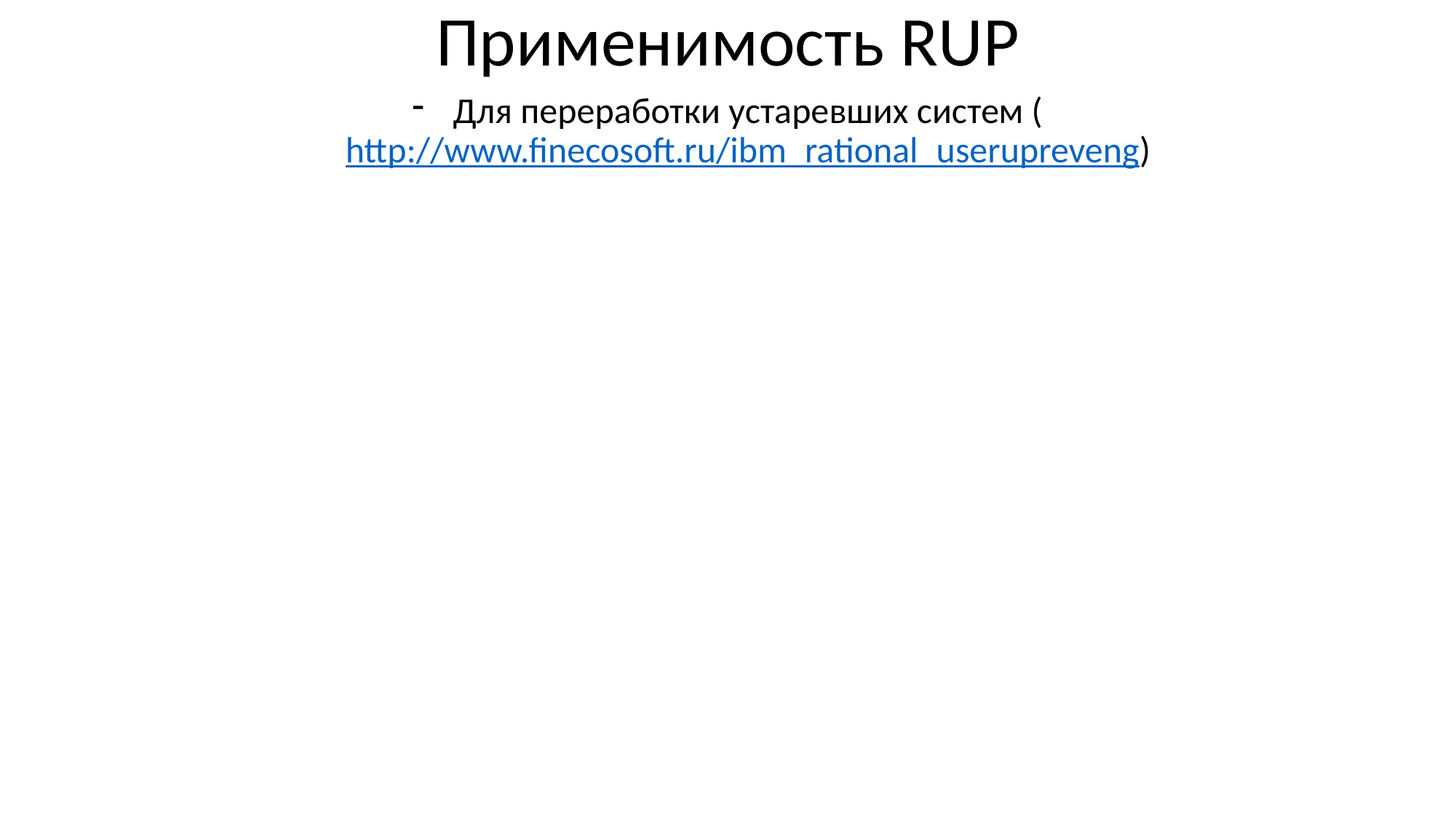

# Применимость RUP
Для переработки устаревших систем (http://www.finecosoft.ru/ibm_rational_userupreveng)